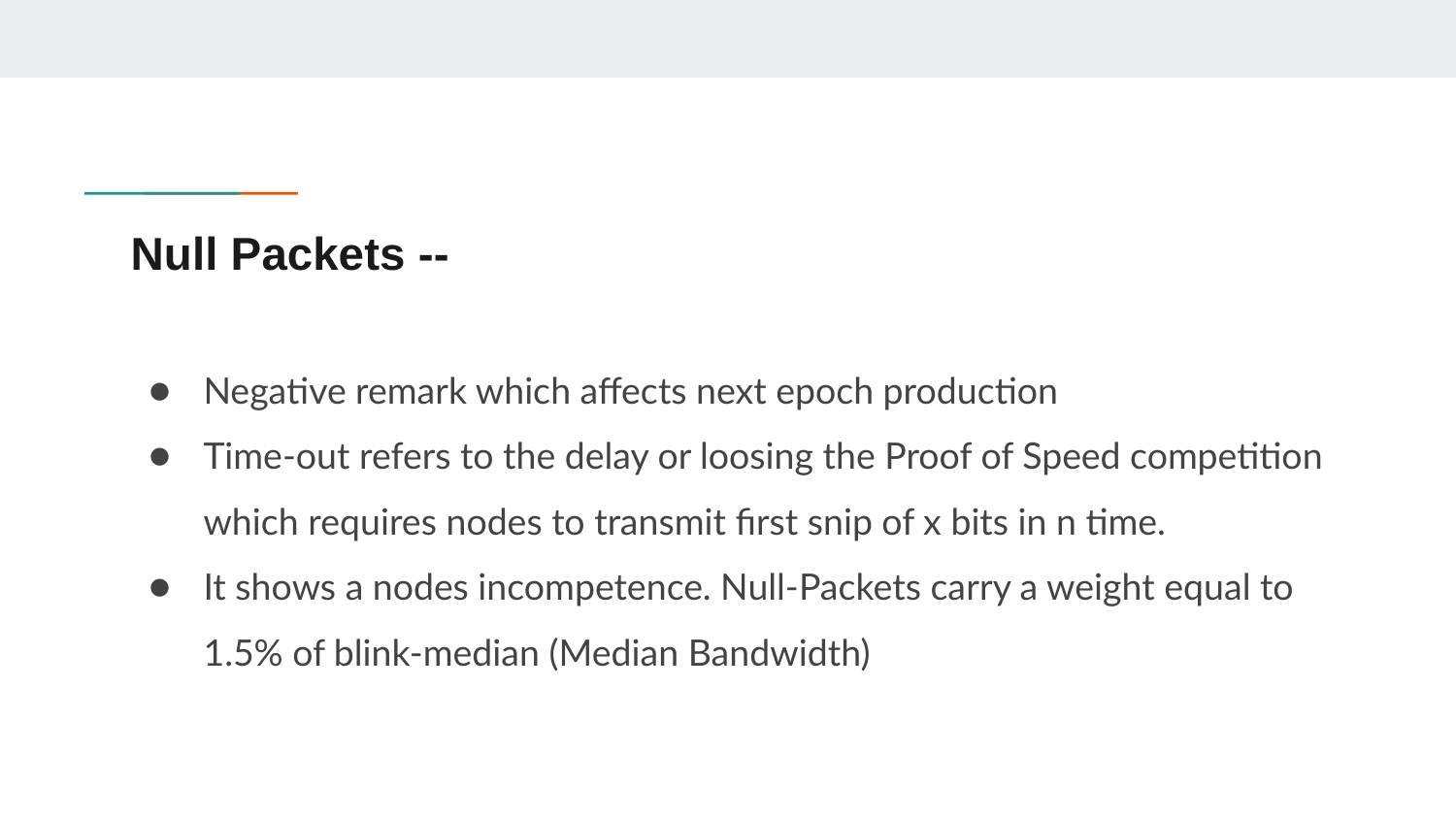

# Null Packets --
Negative remark which affects next epoch production
Time-out refers to the delay or loosing the Proof of Speed competition which requires nodes to transmit first snip of x bits in n time.
It shows a nodes incompetence. Null-Packets carry a weight equal to 1.5% of blink-median (Median Bandwidth)